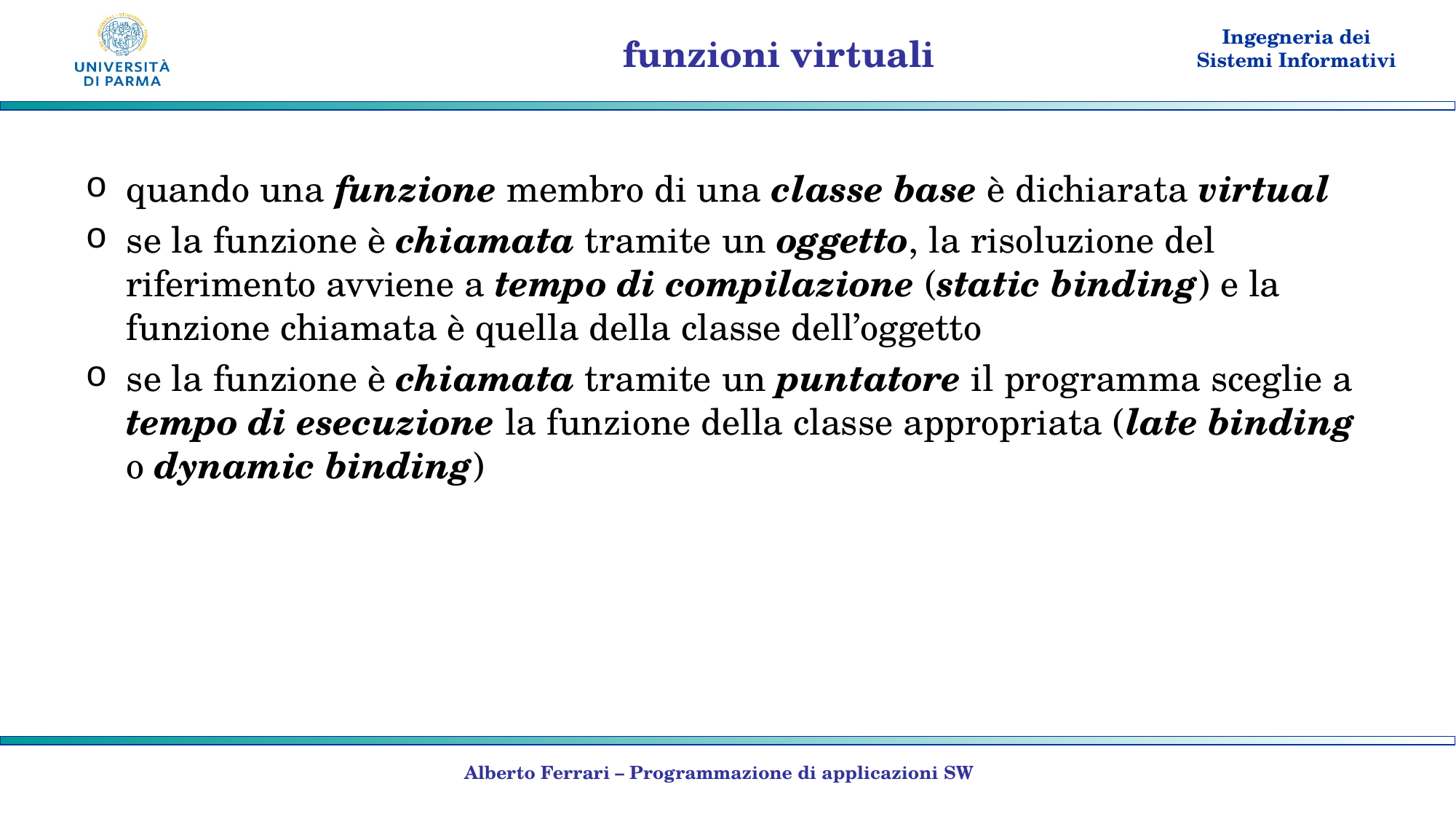

# funzioni virtuali
quando una funzione membro di una classe base è dichiarata virtual
se la funzione è chiamata tramite un oggetto, la risoluzione del riferimento avviene a tempo di compilazione (static binding) e la funzione chiamata è quella della classe dell’oggetto
se la funzione è chiamata tramite un puntatore il programma sceglie a tempo di esecuzione la funzione della classe appropriata (late binding o dynamic binding)
Alberto Ferrari – Programmazione di applicazioni SW